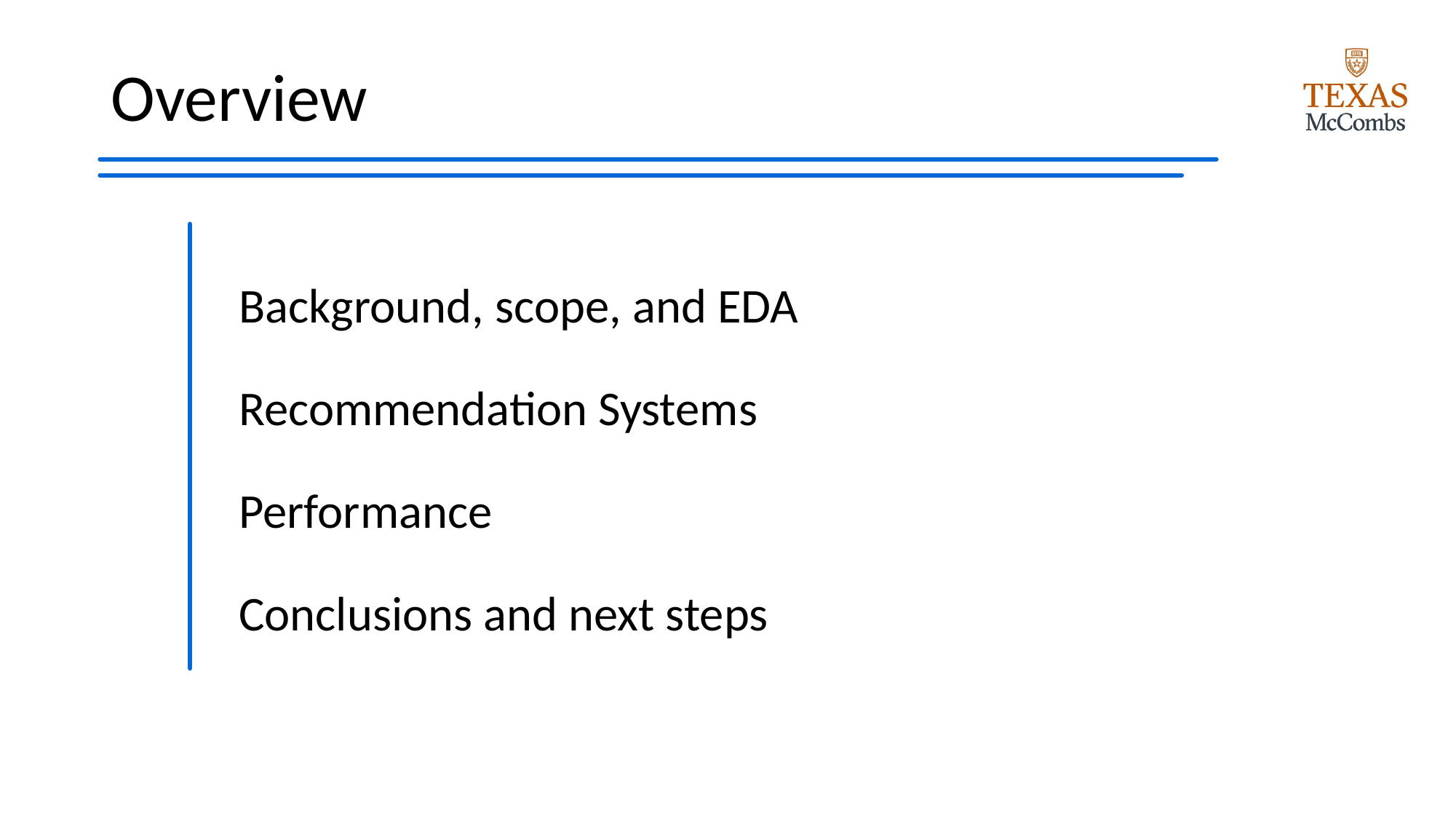

# Overview
Background, scope, and EDA
Recommendation Systems
Performance
Conclusions and next steps